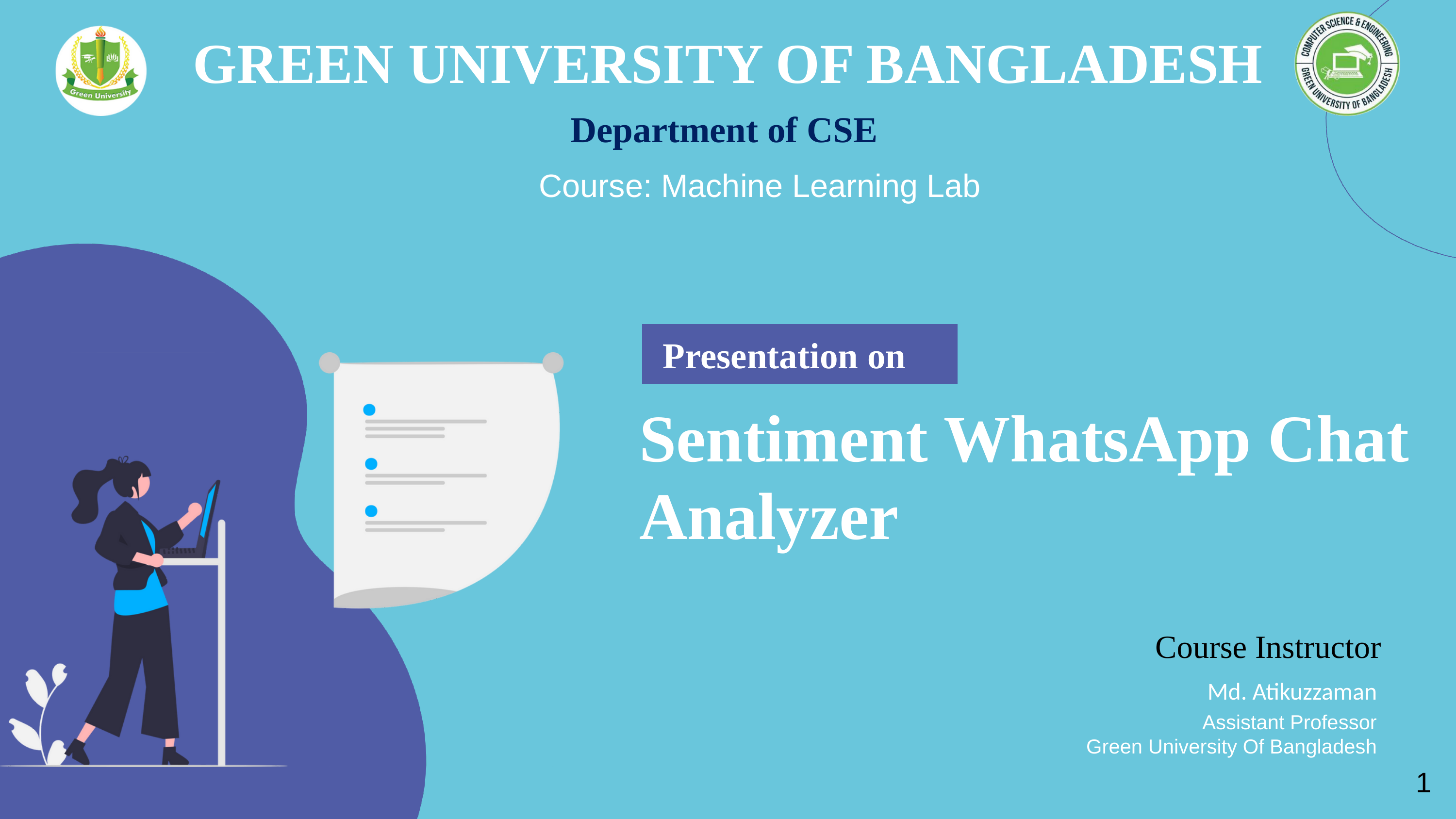

GREEN UNIVERSITY OF BANGLADESH
Department of CSE

Course: Machine Learning Lab

Presentation on

Sentiment WhatsApp Chat Analyzer
Course Instructor
Md. Atikuzzaman
Assistant Professor
Green University Of Bangladesh
1